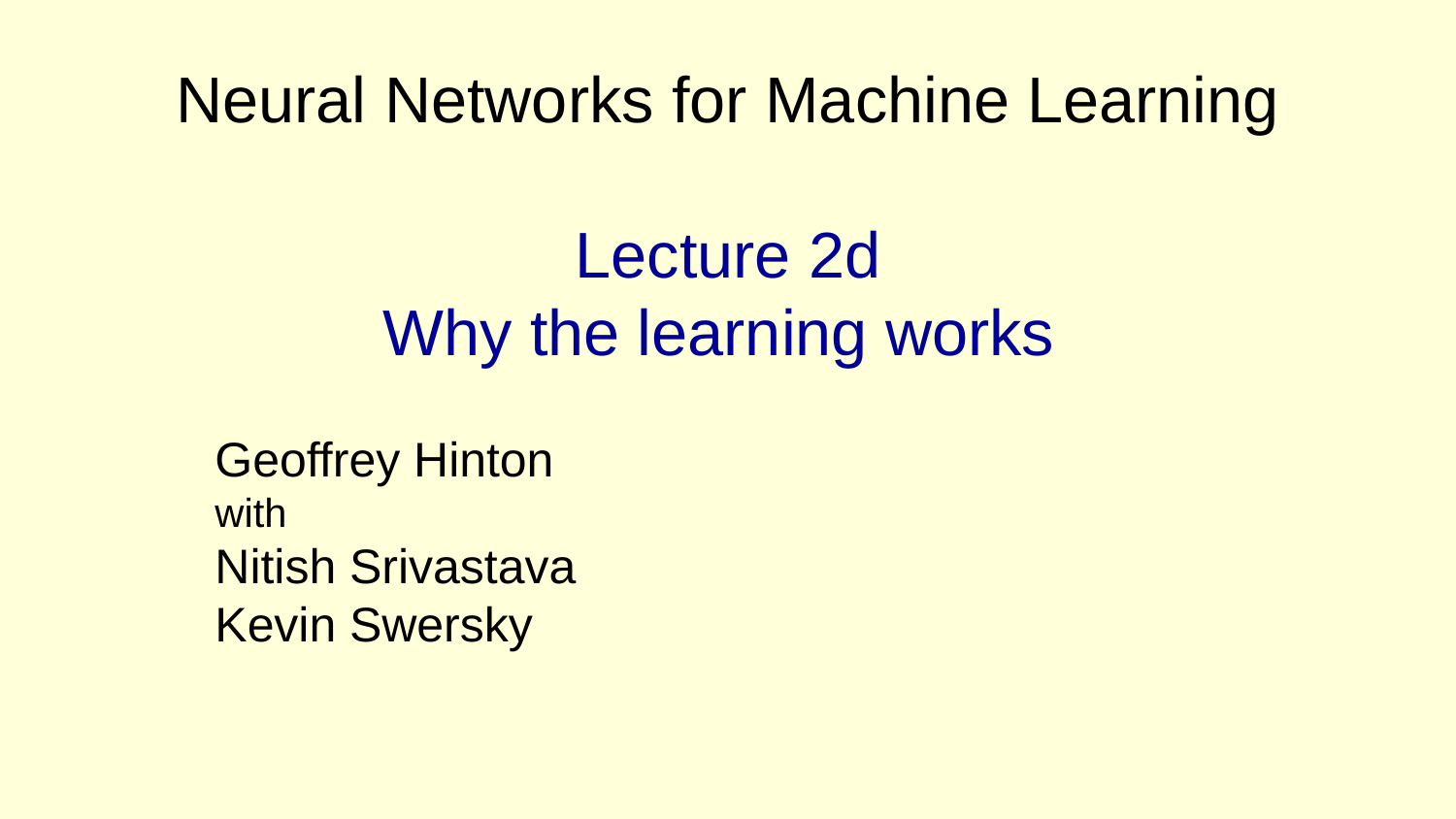

# Neural Networks for Machine Learning Lecture 2d Why the learning works
Geoffrey Hinton
with
Nitish Srivastava
Kevin Swersky